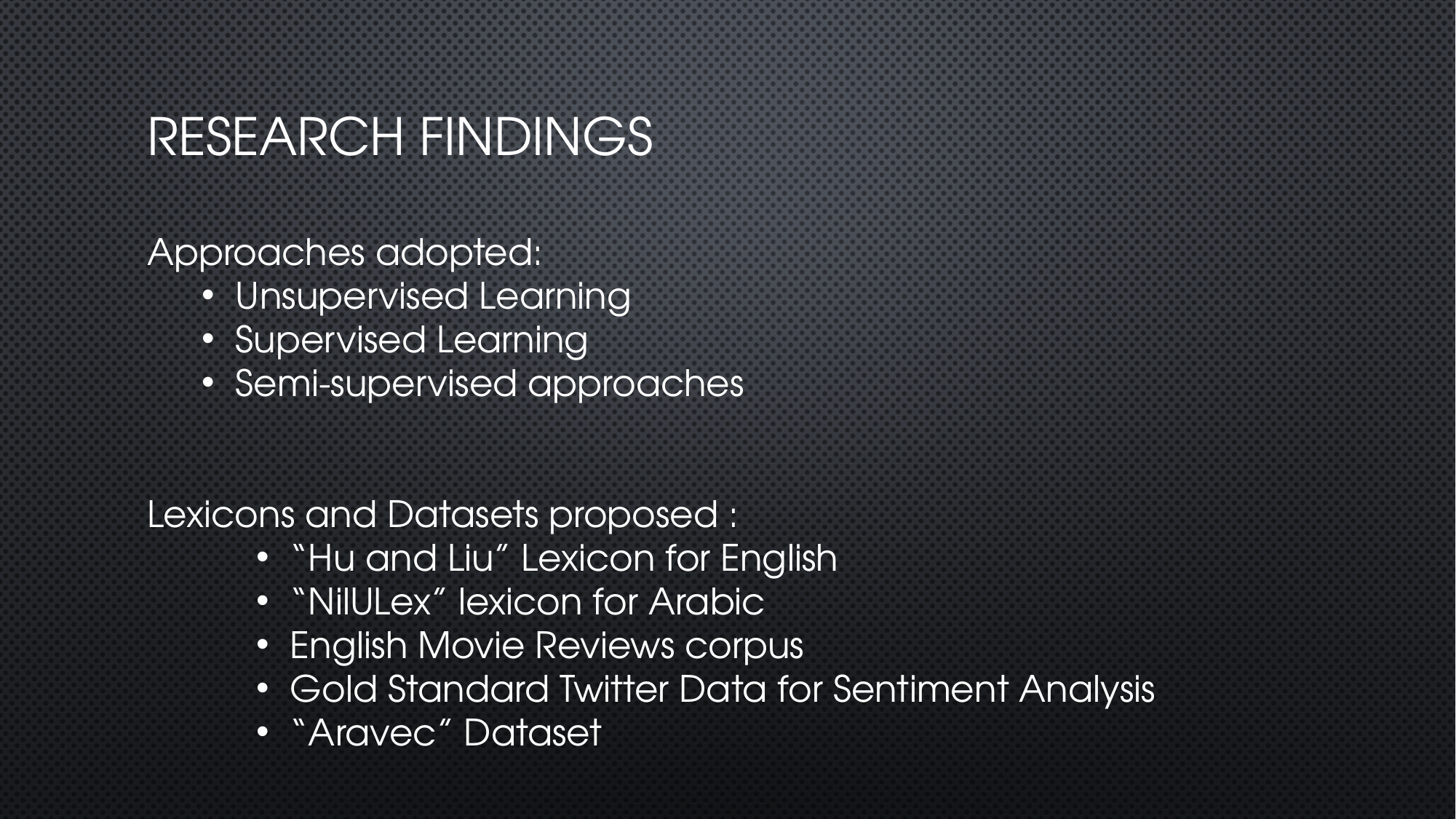

# Research findings
Approaches adopted:
Unsupervised Learning
Supervised Learning
Semi-supervised approaches

Lexicons and Datasets proposed :
“Hu and Liu” Lexicon for English
“NilULex” lexicon for Arabic
English Movie Reviews corpus
Gold Standard Twitter Data for Sentiment Analysis
“Aravec” Dataset